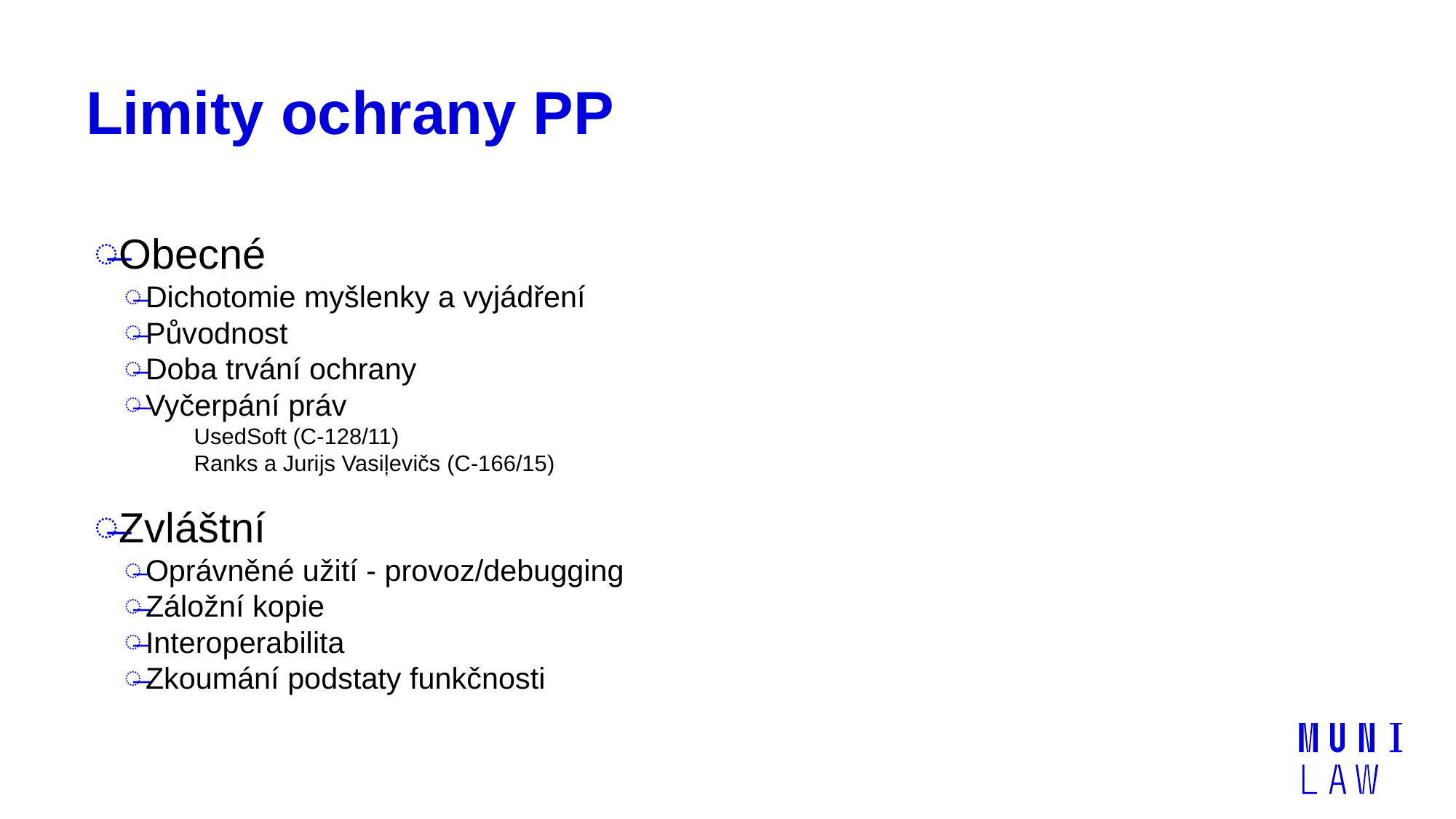

# Limity ochrany PP
Obecné
Dichotomie myšlenky a vyjádření
Původnost
Doba trvání ochrany
Vyčerpání práv
UsedSoft (C-128/11)
Ranks a Jurijs Vasiļevičs (C-166/15)
Zvláštní
Oprávněné užití - provoz/debugging
Záložní kopie
Interoperabilita
Zkoumání podstaty funkčnosti